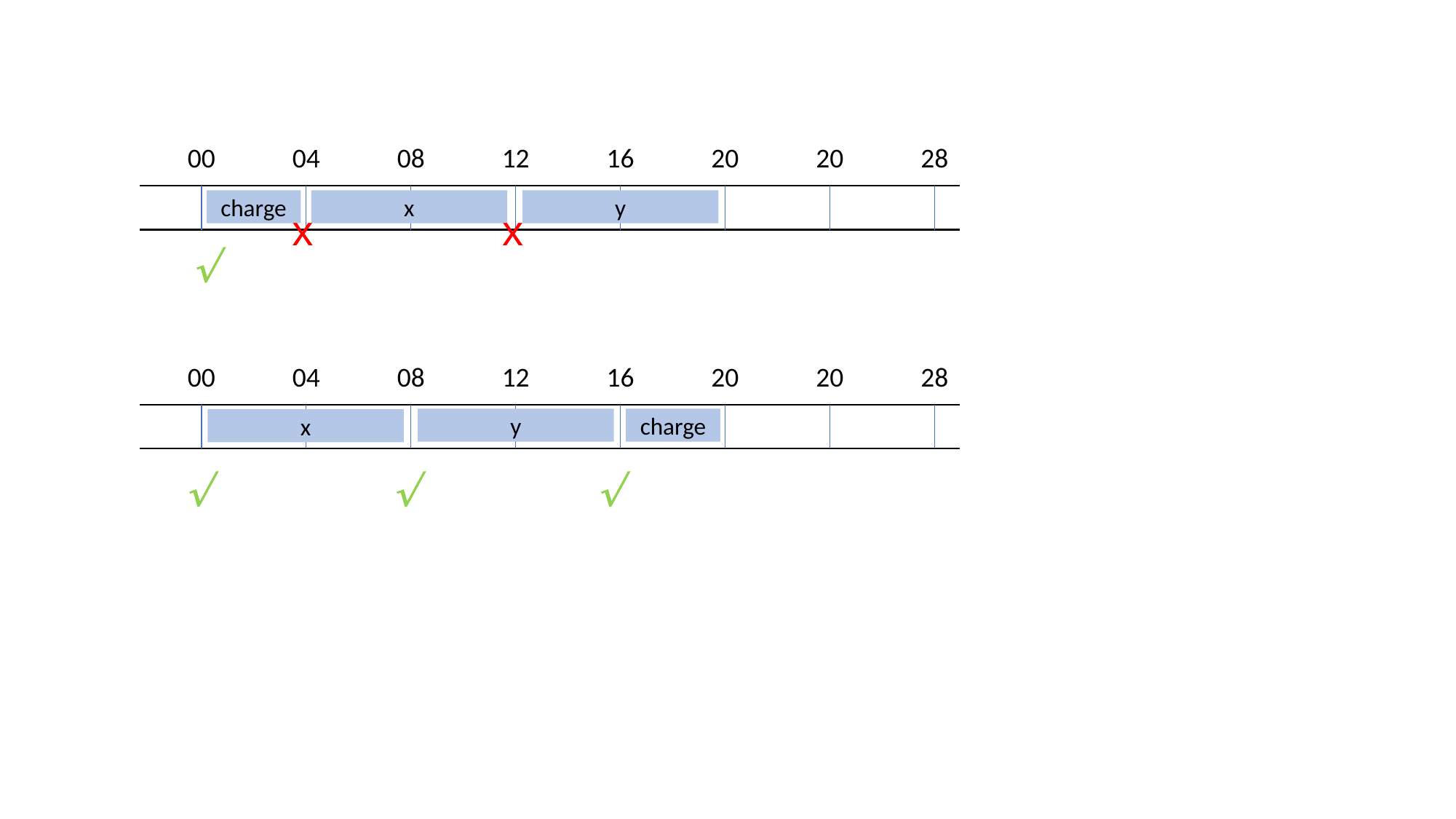

00
04
08
12
16
20
20
28
charge
x
y
x
x
√
00
04
08
12
16
20
20
28
y
charge
x
√
√
√